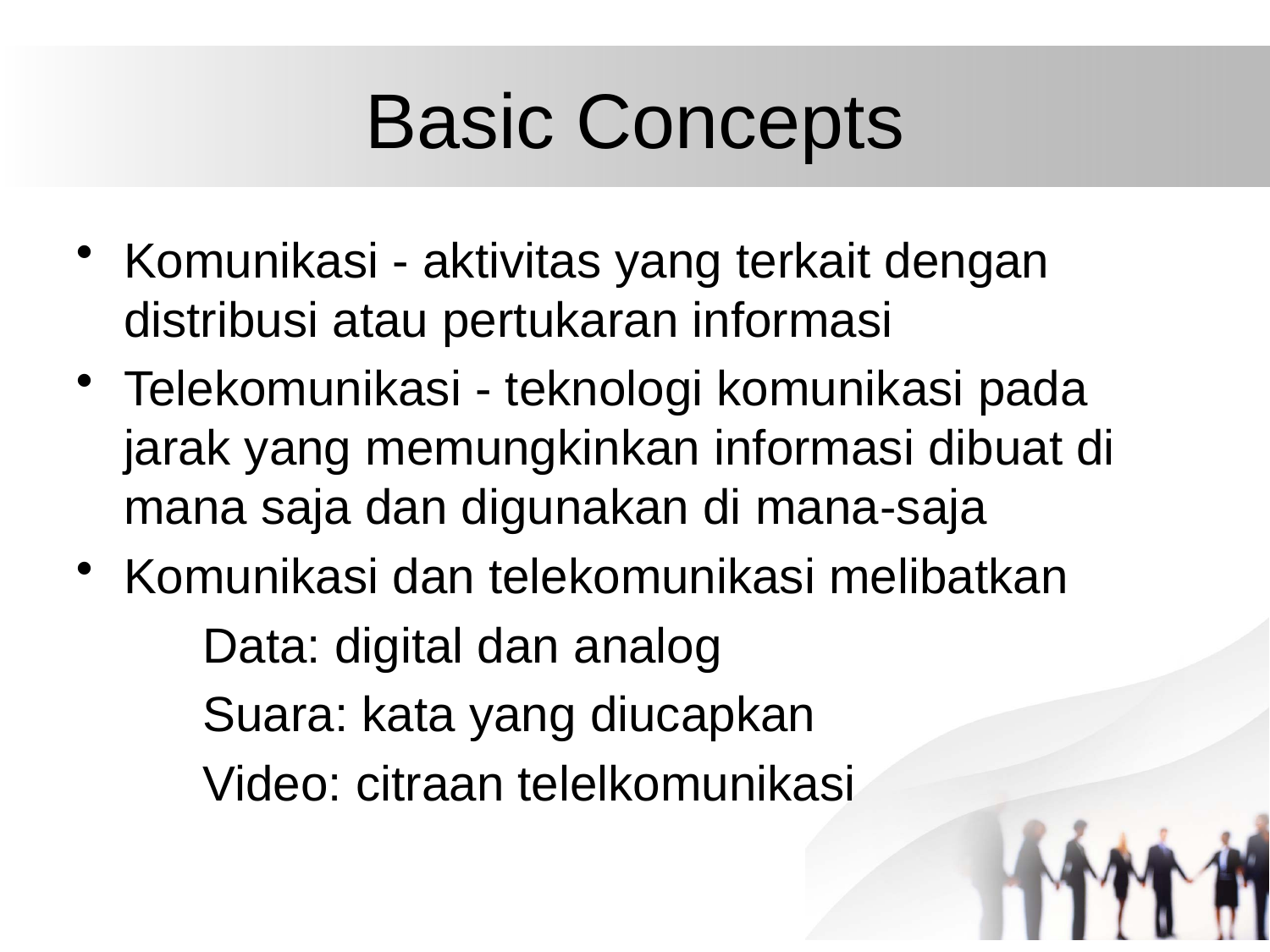

# Basic Concepts
Komunikasi - aktivitas yang terkait dengan distribusi atau pertukaran informasi
Telekomunikasi - teknologi komunikasi pada jarak yang memungkinkan informasi dibuat di mana saja dan digunakan di mana-saja
Komunikasi dan telekomunikasi melibatkan
	Data: digital dan analog
	Suara: kata yang diucapkan
	Video: citraan telelkomunikasi